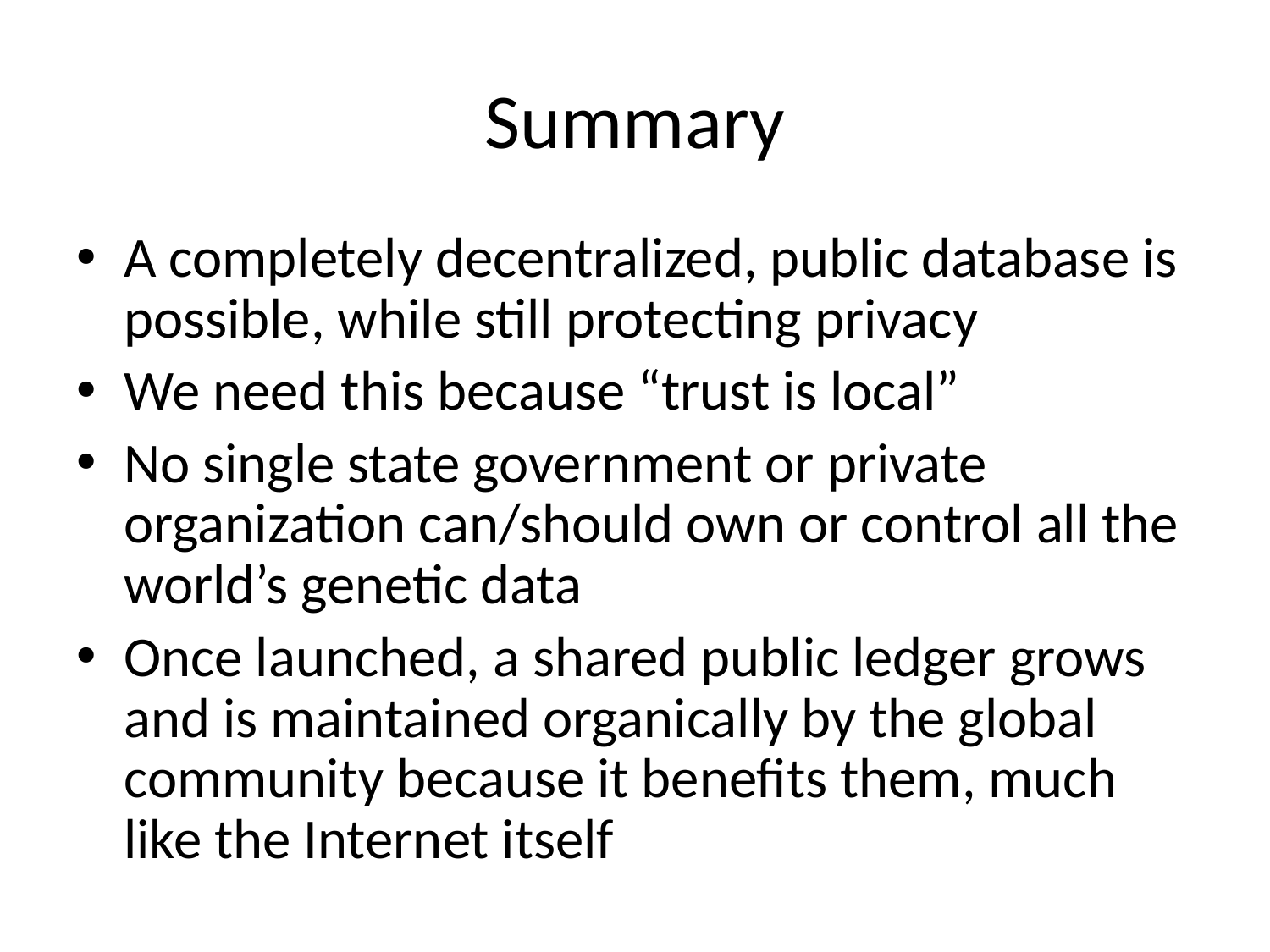

# Summary
A completely decentralized, public database is possible, while still protecting privacy
We need this because “trust is local”
No single state government or private organization can/should own or control all the world’s genetic data
Once launched, a shared public ledger grows and is maintained organically by the global community because it benefits them, much like the Internet itself